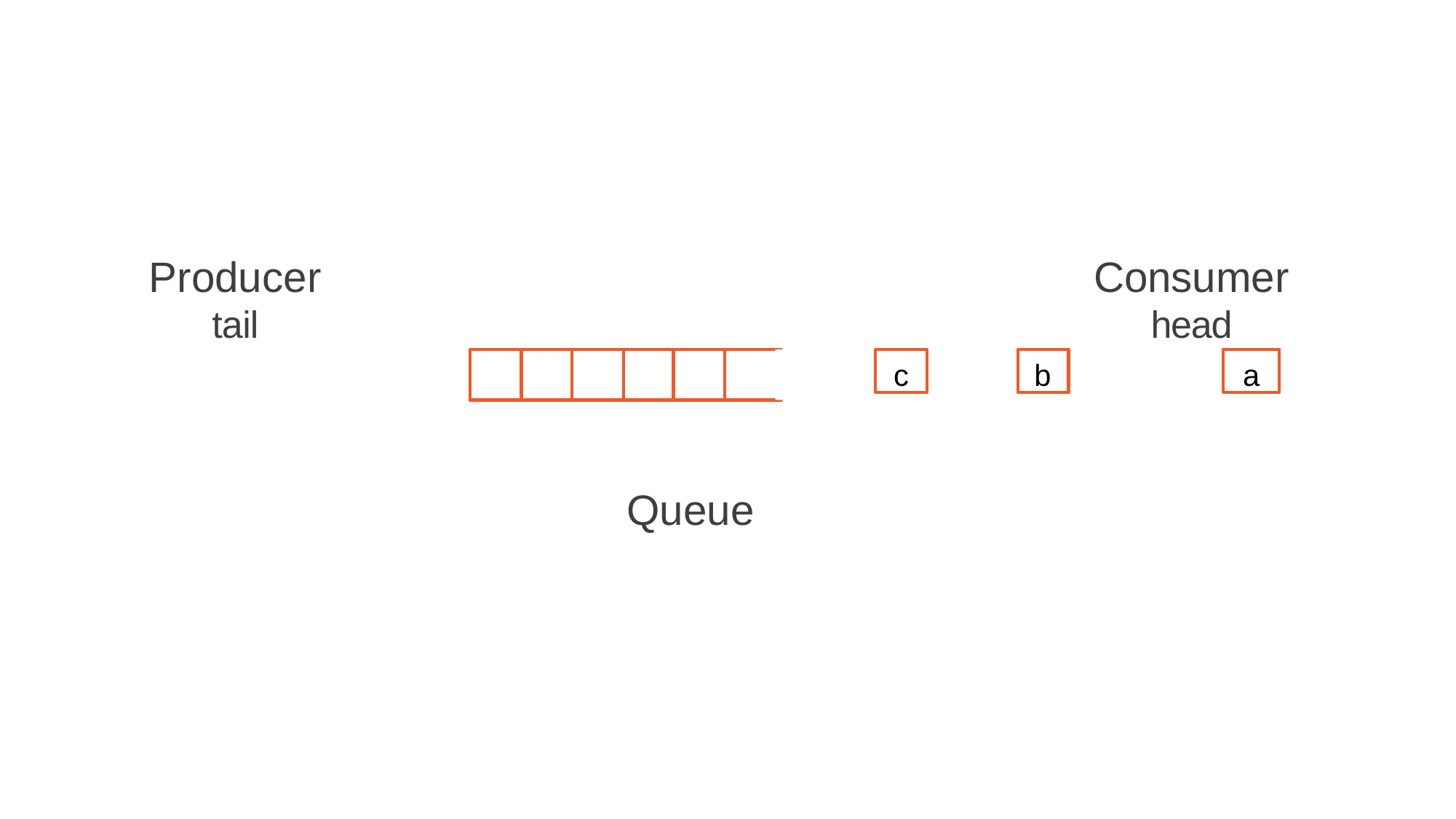

# Producer
tail
Consumer
head

c
b
a
Queue
26